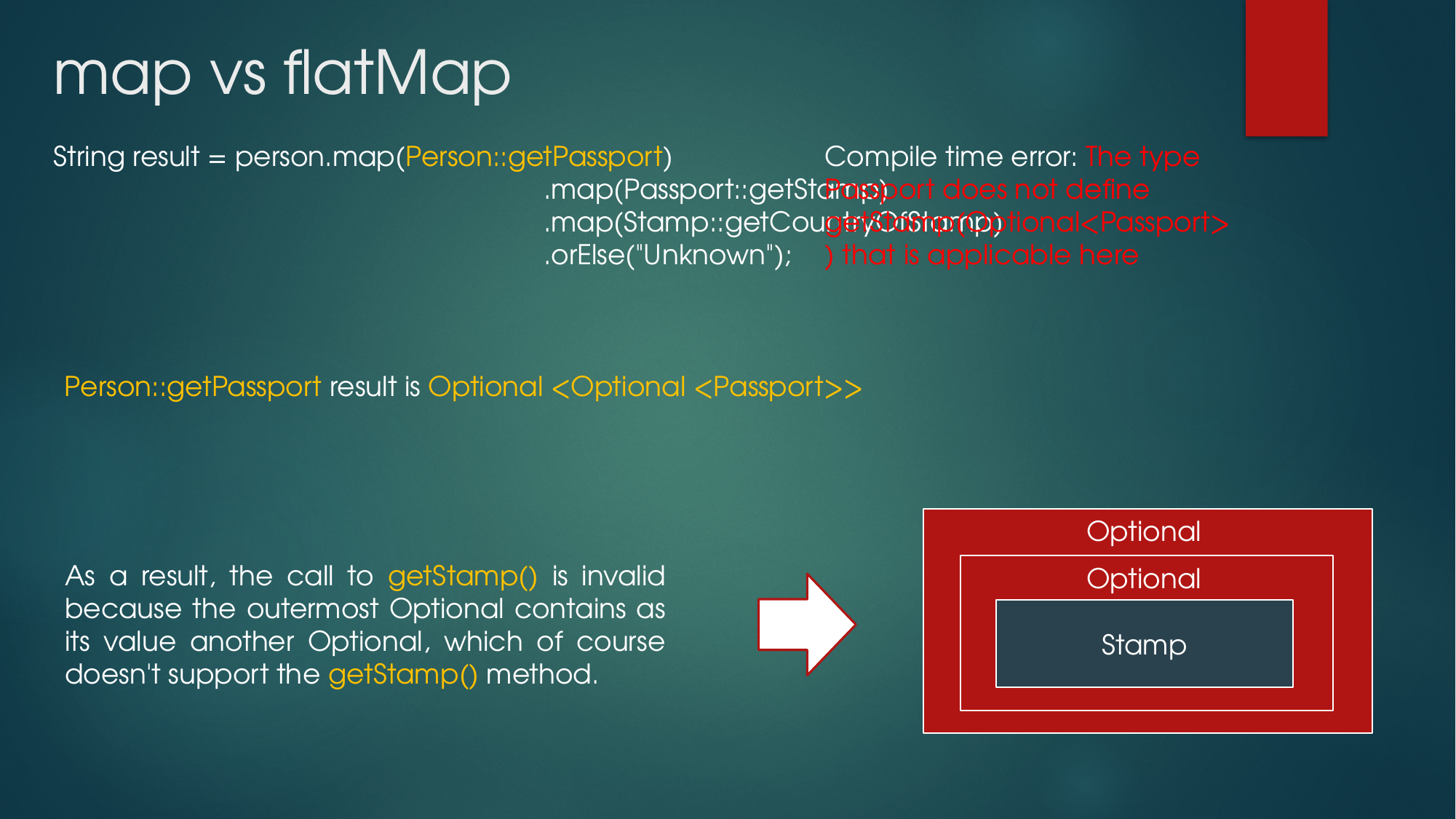

map vs flatMap
String result = person.map(Person::getPassport)
				       .map(Passport::getStamp)
				       .map(Stamp::getCountryOfStamp)
				       .orElse("Unknown");
Compile time error: The type Passport does not define getStamp(Optional<Passport>) that is applicable here
Person::getPassport result is Optional <Optional <Passport>>

Optional
As a result, the call to getStamp() is invalid because the outermost Optional contains as its value another Optional, which of course doesn't support the getStamp() method.

Optional

Stamp